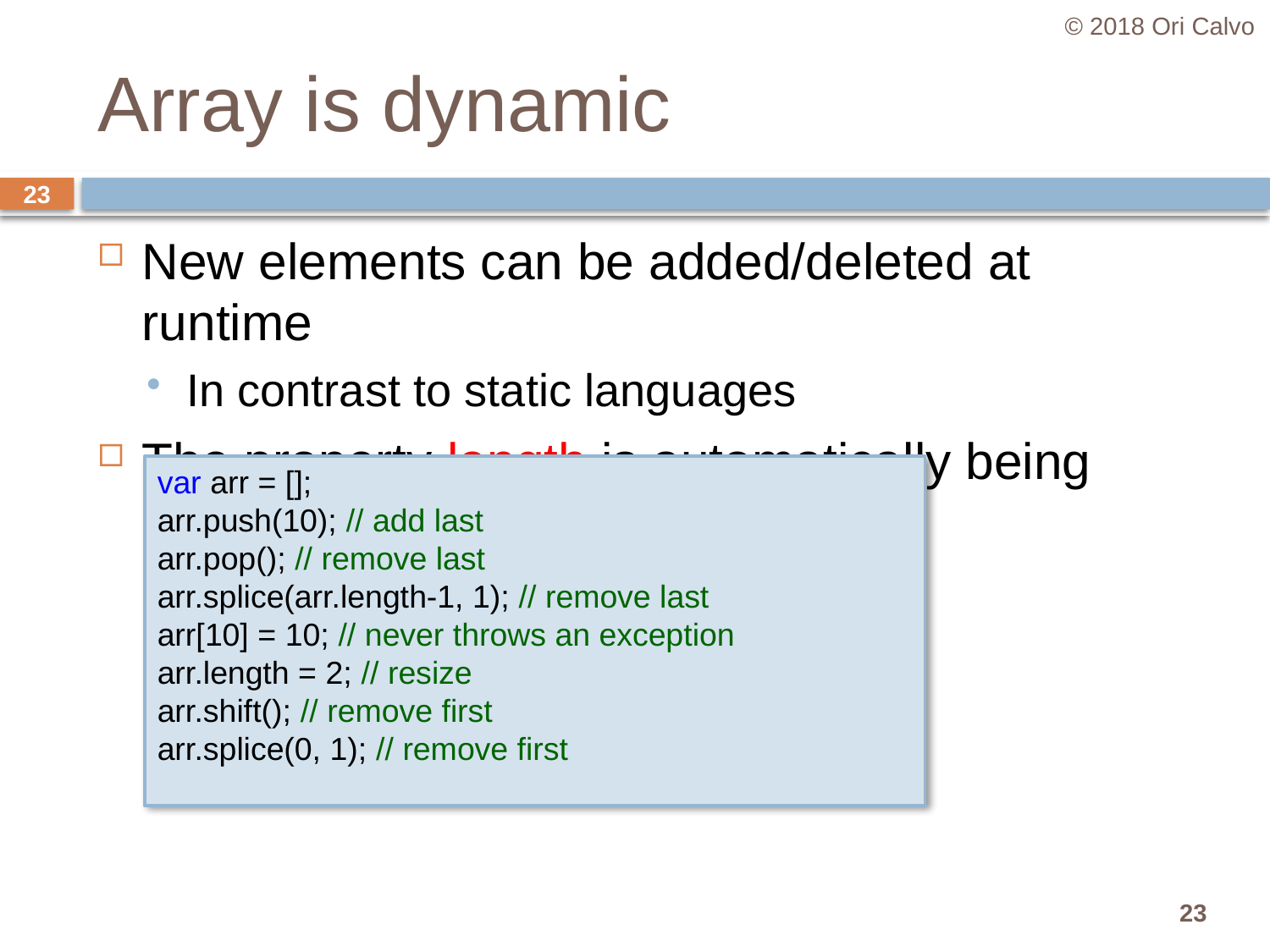

© 2018 Ori Calvo
# Array is dynamic
23
New elements can be added/deleted at runtime
In contrast to static languages
The property length is automatically being updated

var arr = [];
arr.push(10); // add last
arr.pop(); // remove last
arr.splice(arr.length-1, 1); // remove last
arr[10] = 10; // never throws an exception arr.length = 2; // resize
arr.shift(); // remove first
arr.splice(0, 1); // remove first